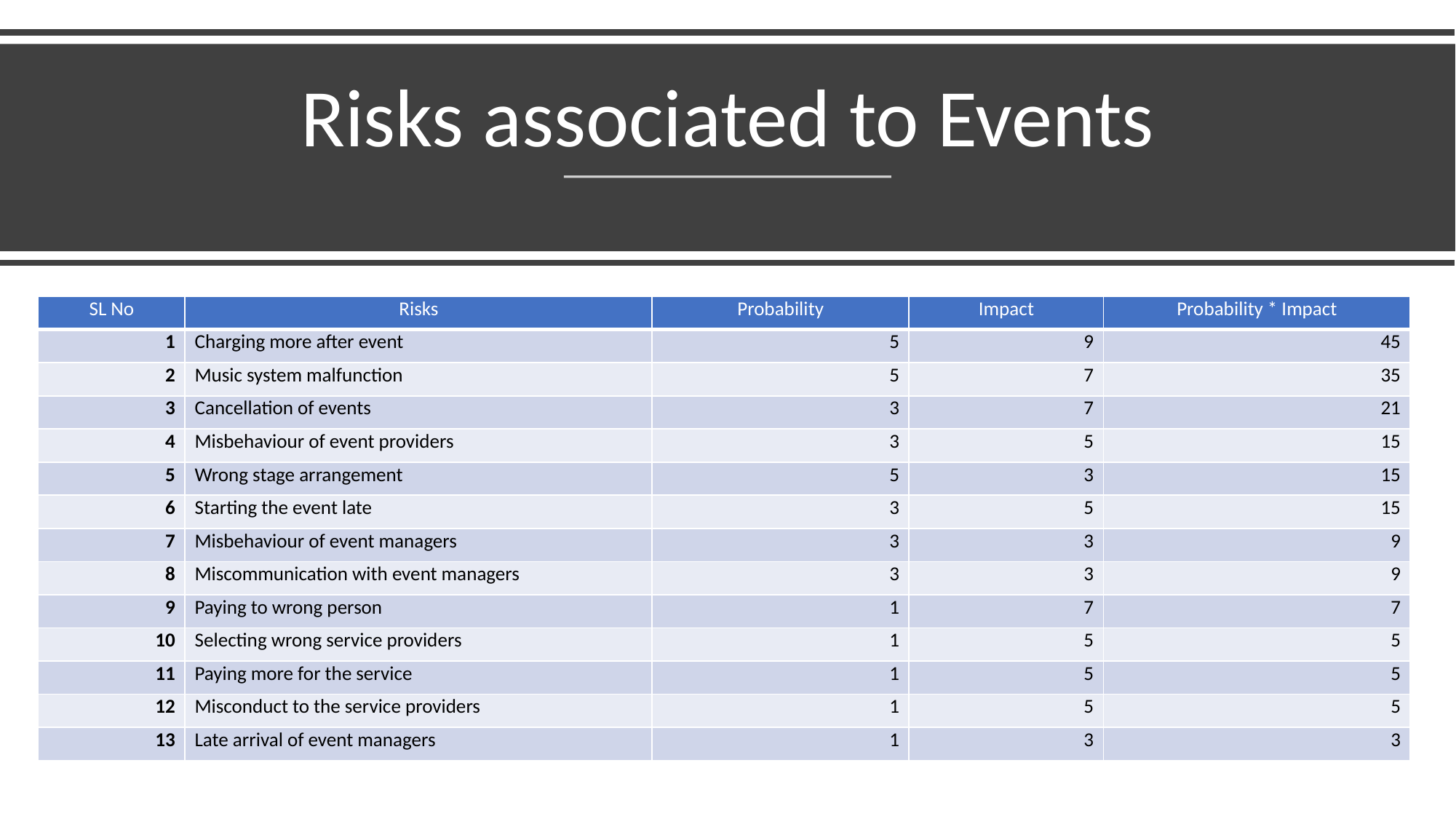

# Risks associated to Events
| SL No | Risks | Probability | Impact | Probability \* Impact |
| --- | --- | --- | --- | --- |
| 1 | Charging more after event | 5 | 9 | 45 |
| 2 | Music system malfunction | 5 | 7 | 35 |
| 3 | Cancellation of events | 3 | 7 | 21 |
| 4 | Misbehaviour of event providers | 3 | 5 | 15 |
| 5 | Wrong stage arrangement | 5 | 3 | 15 |
| 6 | Starting the event late | 3 | 5 | 15 |
| 7 | Misbehaviour of event managers | 3 | 3 | 9 |
| 8 | Miscommunication with event managers | 3 | 3 | 9 |
| 9 | Paying to wrong person | 1 | 7 | 7 |
| 10 | Selecting wrong service providers | 1 | 5 | 5 |
| 11 | Paying more for the service | 1 | 5 | 5 |
| 12 | Misconduct to the service providers | 1 | 5 | 5 |
| 13 | Late arrival of event managers | 1 | 3 | 3 |